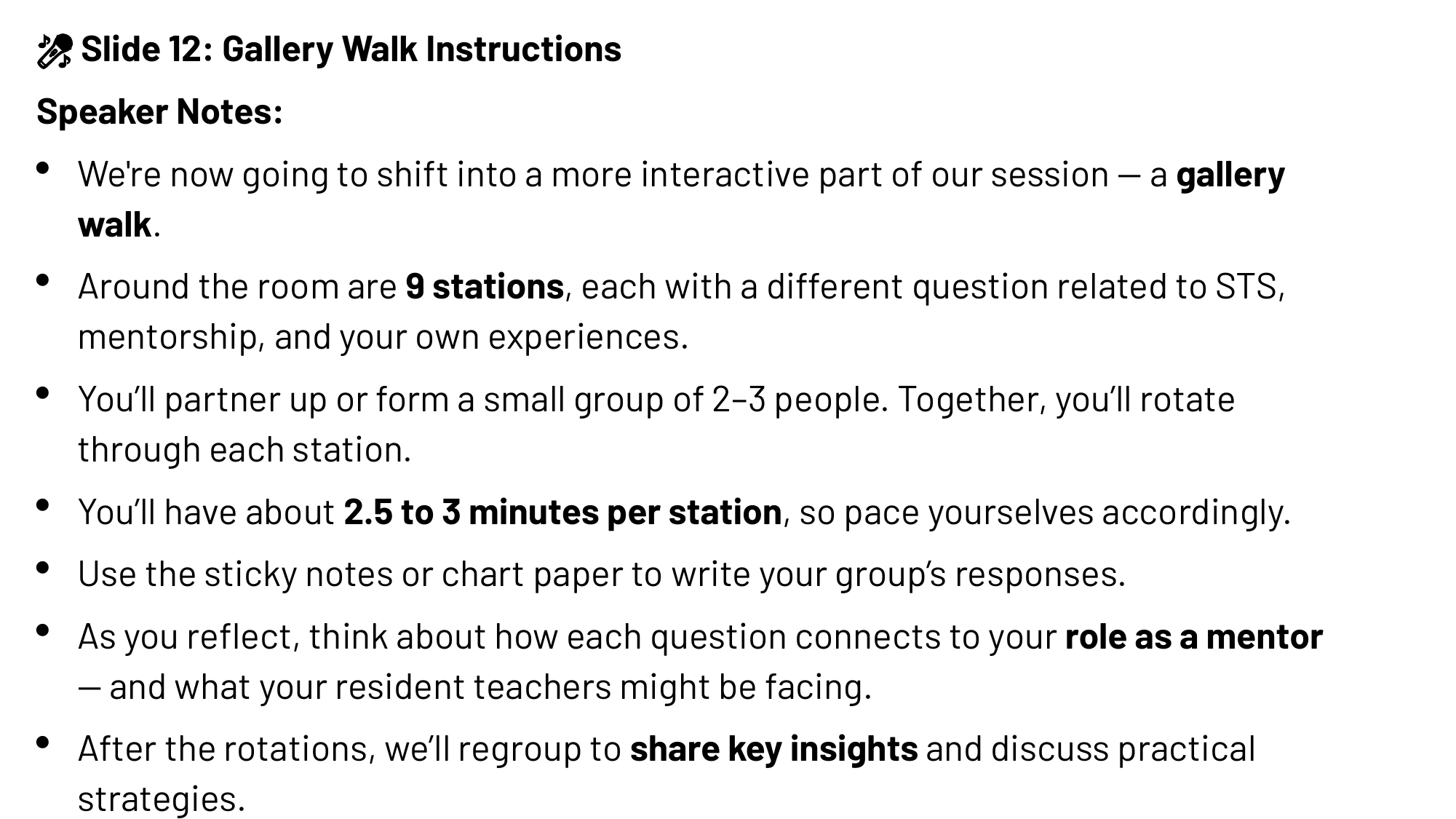

🎤 Slide 12: Gallery Walk Instructions
Speaker Notes:
We're now going to shift into a more interactive part of our session — a gallery walk.
Around the room are 9 stations, each with a different question related to STS, mentorship, and your own experiences.
You’ll partner up or form a small group of 2–3 people. Together, you’ll rotate through each station.
You’ll have about 2.5 to 3 minutes per station, so pace yourselves accordingly.
Use the sticky notes or chart paper to write your group’s responses.
As you reflect, think about how each question connects to your role as a mentor — and what your resident teachers might be facing.
After the rotations, we’ll regroup to share key insights and discuss practical strategies.